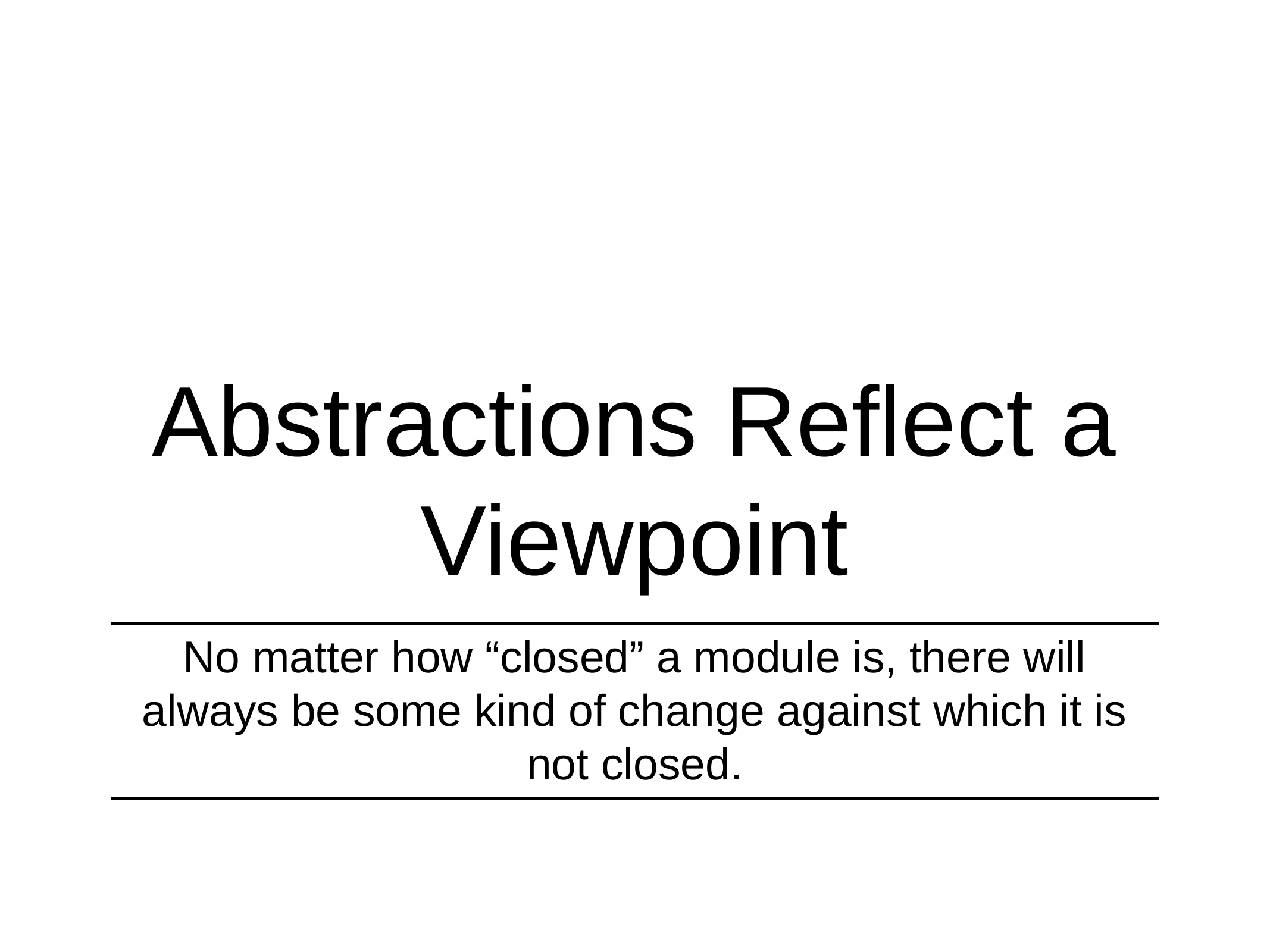

# Abstractions Reflect a Viewpoint
No matter how “closed” a module is, there will always be some kind of change against which it is not closed.

16